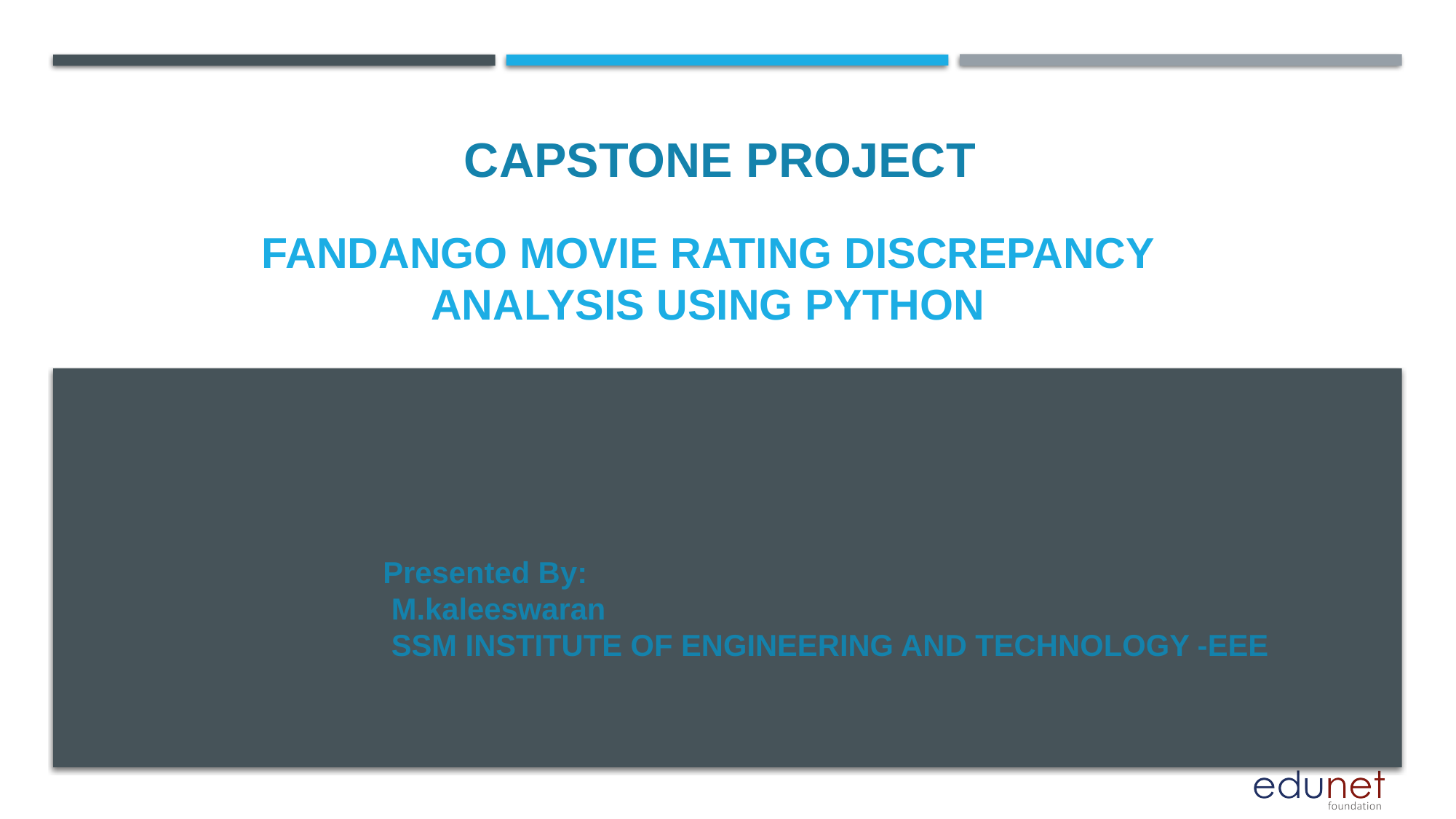

CAPSTONE PROJECT
# FANDANGO MOVIE RATING DISCREPANCY ANALYSIS USING PYTHON
Presented By:
 M.kaleeswaran
 SSM INSTITUTE OF ENGINEERING AND TECHNOLOGY -EEE